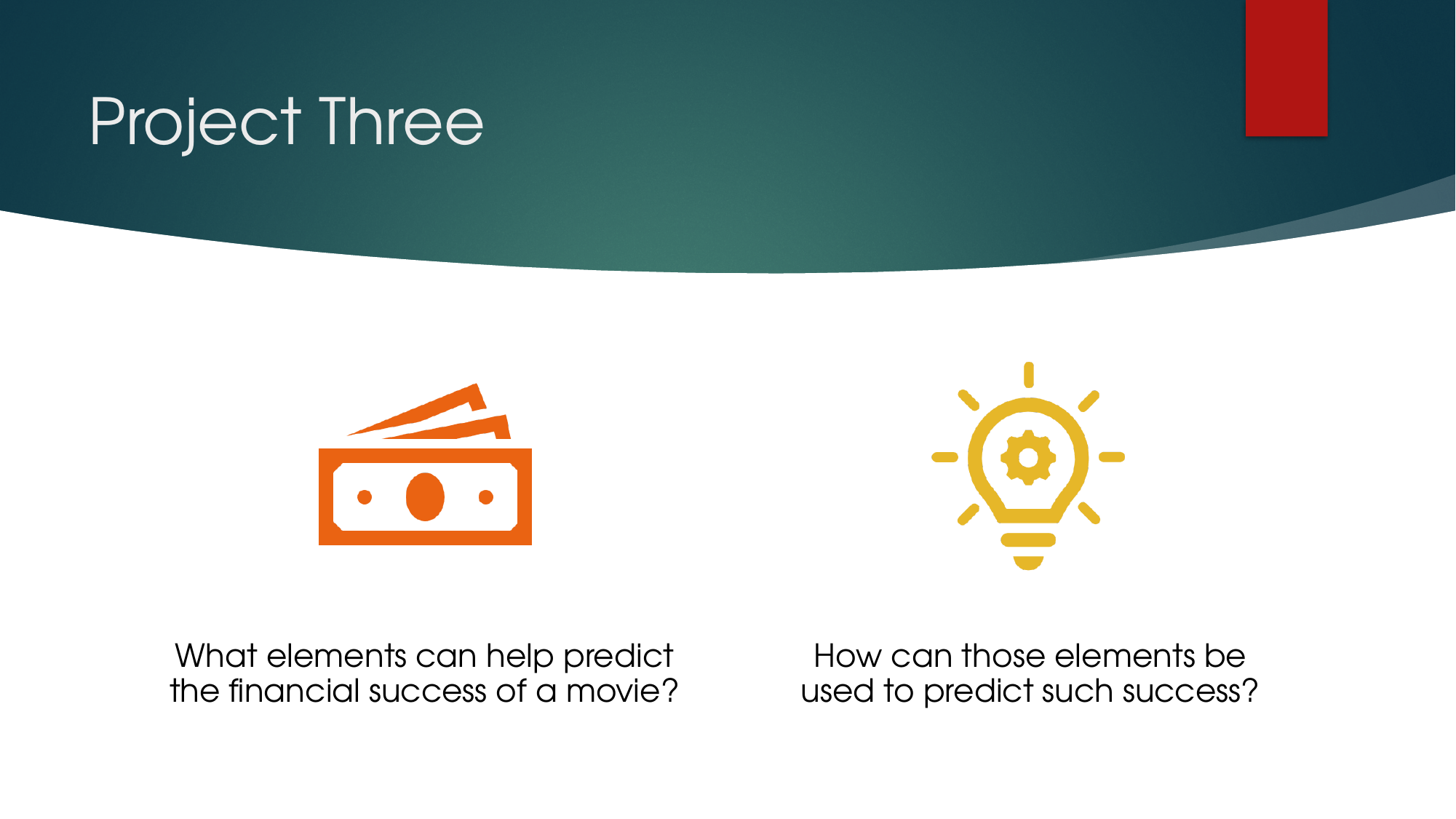

# Project Three

What elements can help predict the financial success of a movie?
How can those elements be used to predict such success?